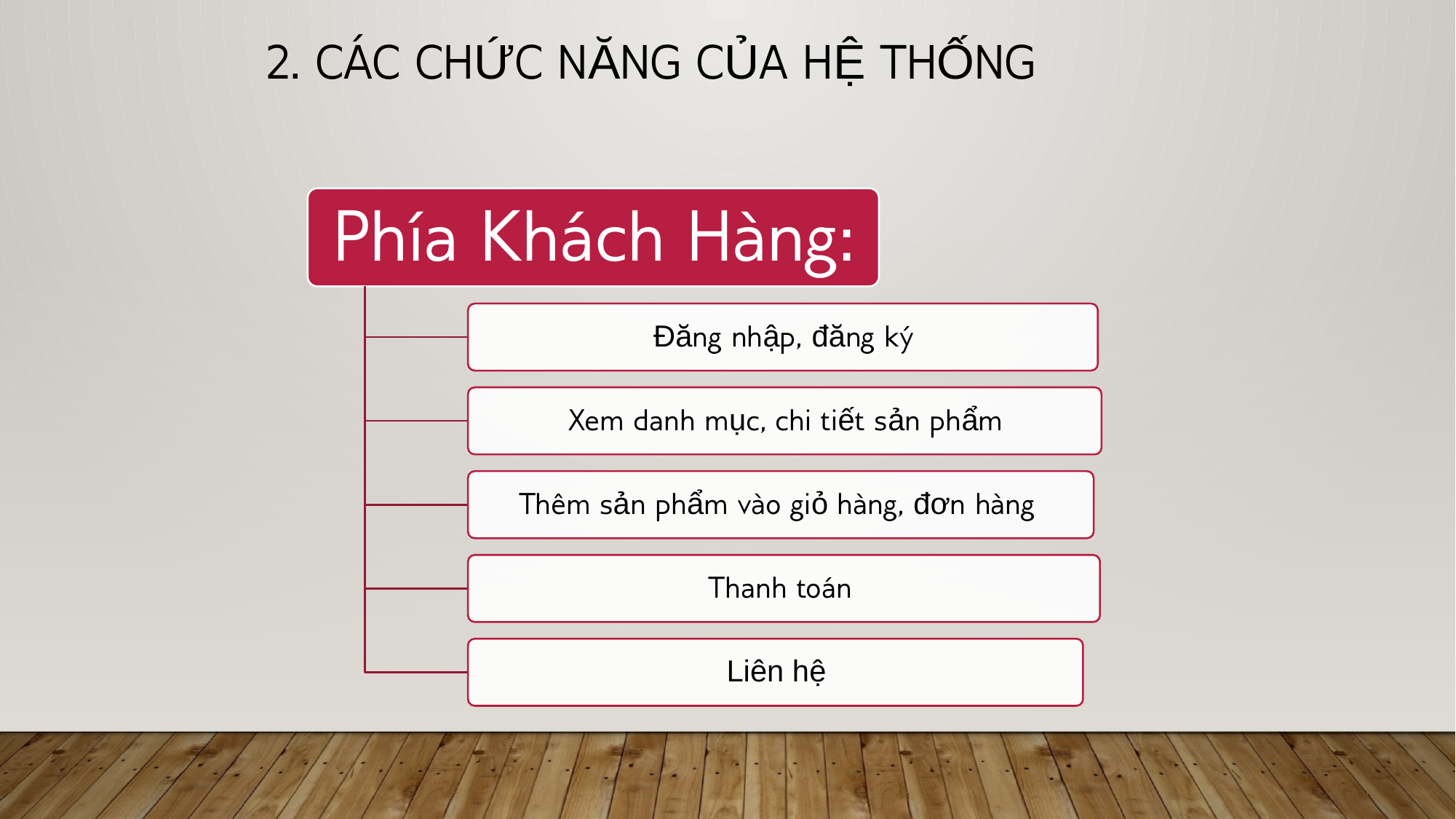

2. CÁC CHỨC NĂNG CỦA HỆ THỐNG
Phía Khách Hàng:
Đăng nhập, đăng ký
Xem danh mục, chi tiết sản phẩm
Thêm sản phẩm vào giỏ hàng, đơn hàng
Thanh toán
Liên hệ